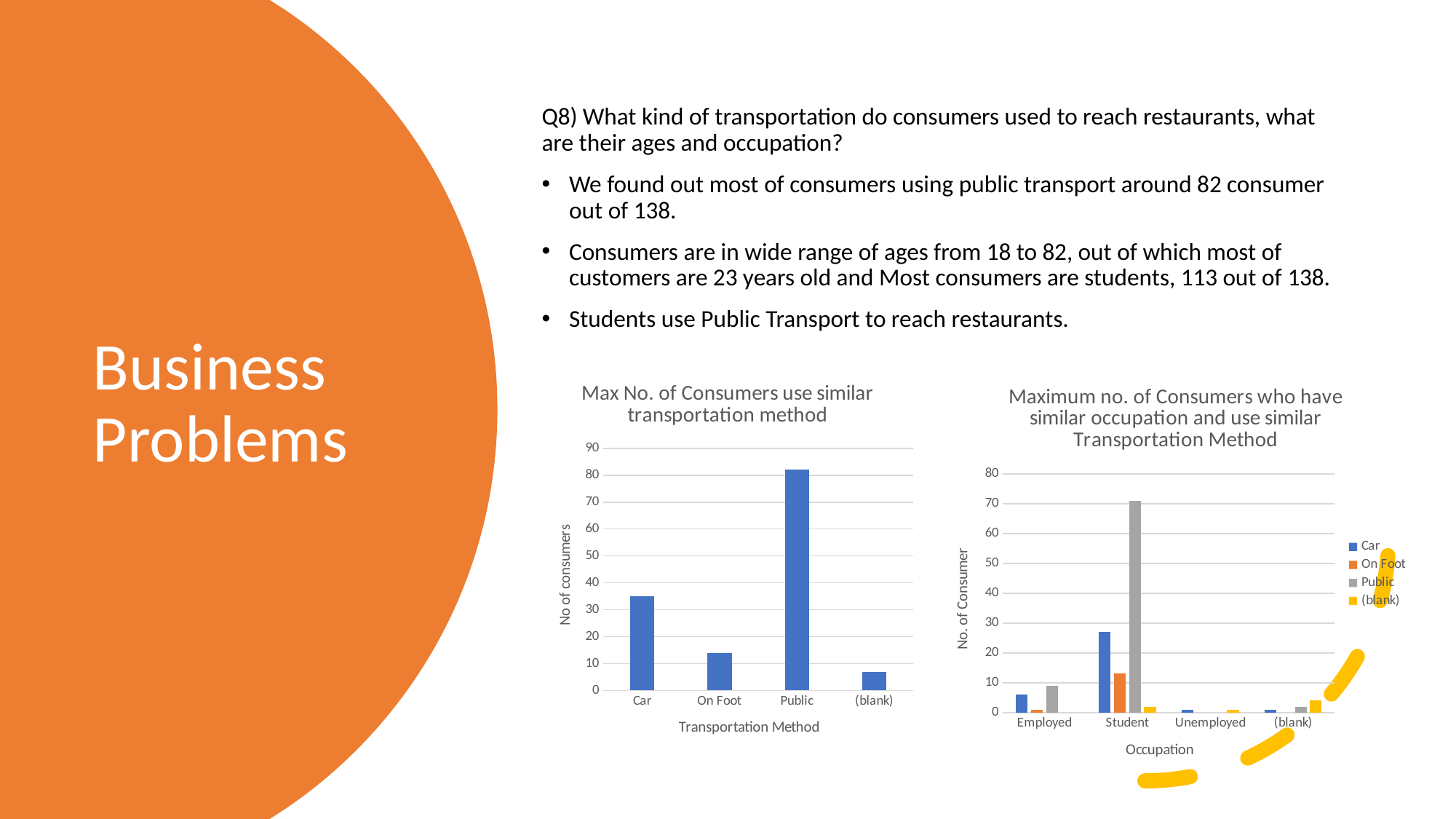

Q8) What kind of transportation do consumers used to reach restaurants, what are their ages and occupation?
We found out most of consumers using public transport around 82 consumer out of 138.
Consumers are in wide range of ages from 18 to 82, out of which most of customers are 23 years old and Most consumers are students, 113 out of 138.
Students use Public Transport to reach restaurants.

# Business Problems

### Chart: Max No. of Consumers use similar transportation method

| Category | Total |
|---|---|
| Car | 35.0 |
| On Foot | 14.0 |
| Public | 82.0 |
| (blank) | 7.0 |

### Chart: Maximum no. of Consumers who have similar occupation and use similar Transportation Method

| Category | Car | On Foot | Public | (blank) |
|---|---|---|---|---|
| Employed | 6.0 | 1.0 | 9.0 | None |
| Student | 27.0 | 13.0 | 71.0 | 2.0 |
| Unemployed | 1.0 | None | None | 1.0 |
| (blank) | 1.0 | None | 2.0 | 4.0 |